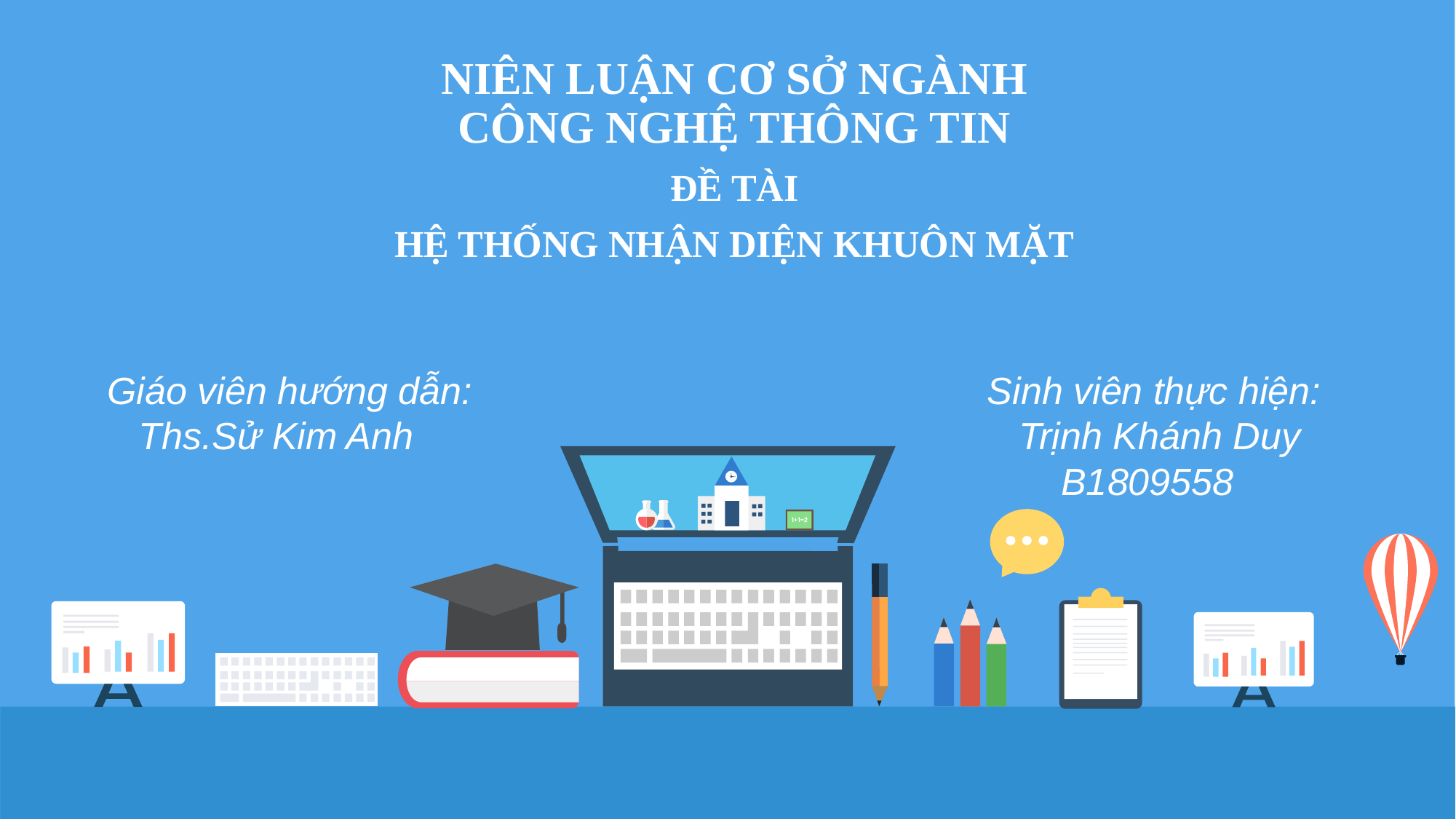

# NIÊN LUẬN CƠ SỞ NGÀNH CÔNG NGHỆ THÔNG TIN
ĐỀ TÀI
HỆ THỐNG NHẬN DIỆN KHUÔN MẶT
Giáo viên hướng dẫn:
   Ths.Sử Kim Anh
Sinh viên thực hiện:
   Trịnh Khánh Duy
       B1809558